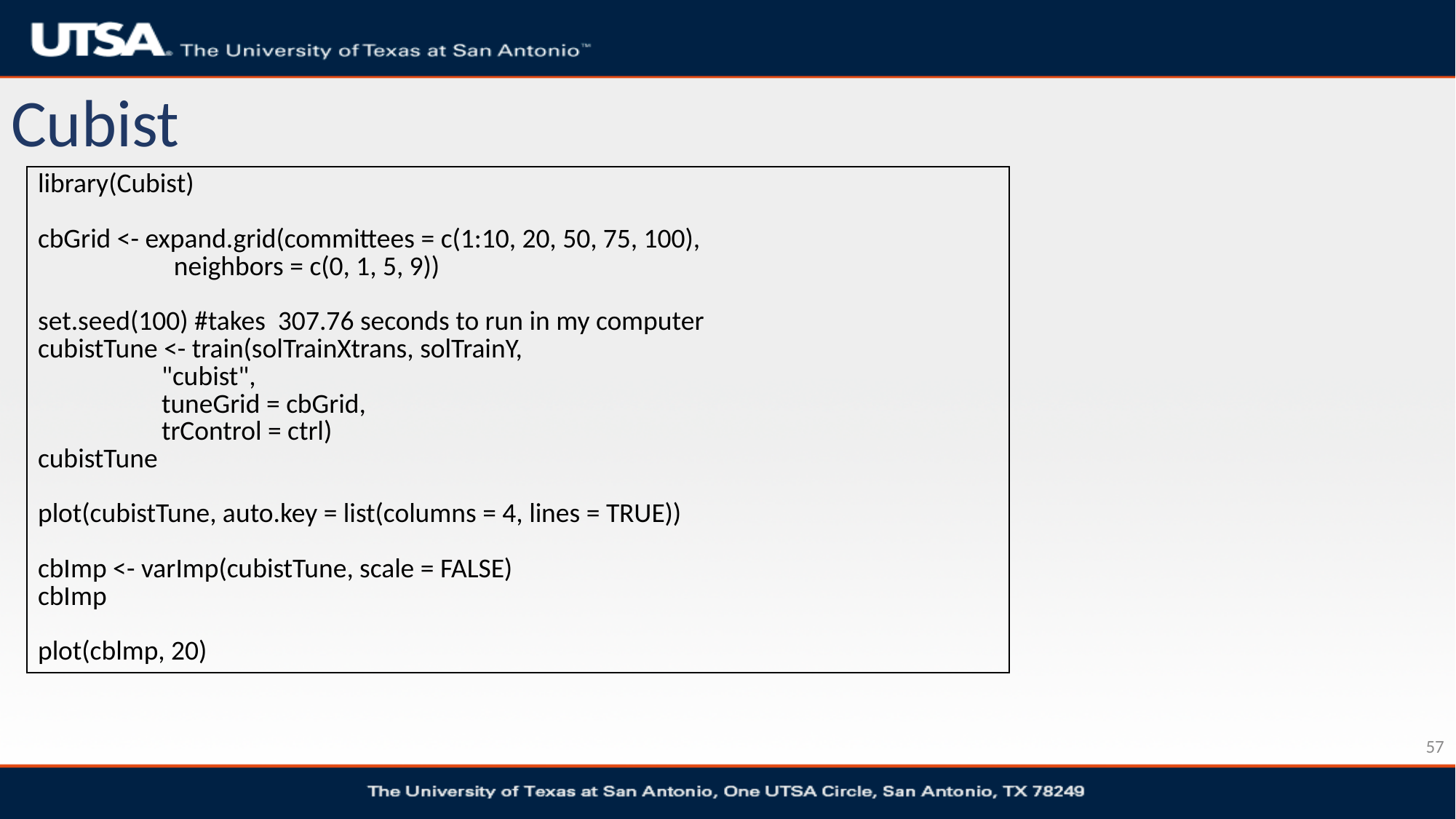

# Cubist
| library(Cubist) cbGrid <- expand.grid(committees = c(1:10, 20, 50, 75, 100), neighbors = c(0, 1, 5, 9)) set.seed(100) #takes 307.76 seconds to run in my computer cubistTune <- train(solTrainXtrans, solTrainY, "cubist", tuneGrid = cbGrid, trControl = ctrl) cubistTune plot(cubistTune, auto.key = list(columns = 4, lines = TRUE)) cbImp <- varImp(cubistTune, scale = FALSE) cbImp plot(cblmp, 20) |
| --- |
57